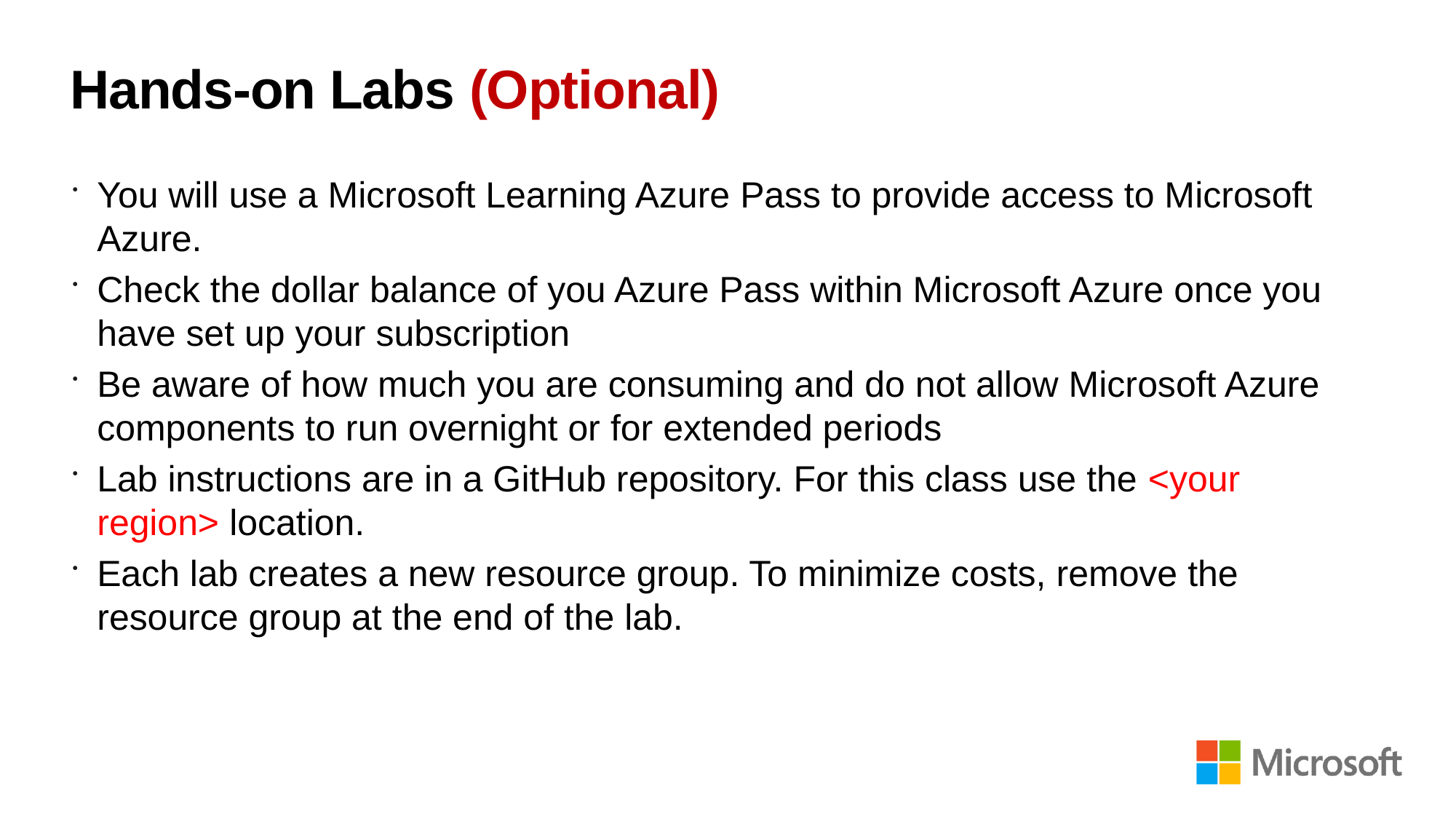

# Hands-on Labs (Optional)
You will use a Microsoft Learning Azure Pass to provide access to Microsoft Azure.
Check the dollar balance of you Azure Pass within Microsoft Azure once you have set up your subscription
Be aware of how much you are consuming and do not allow Microsoft Azure components to run overnight or for extended periods
Lab instructions are in a GitHub repository. For this class use the <your region> location.
Each lab creates a new resource group. To minimize costs, remove the resource group at the end of the lab.